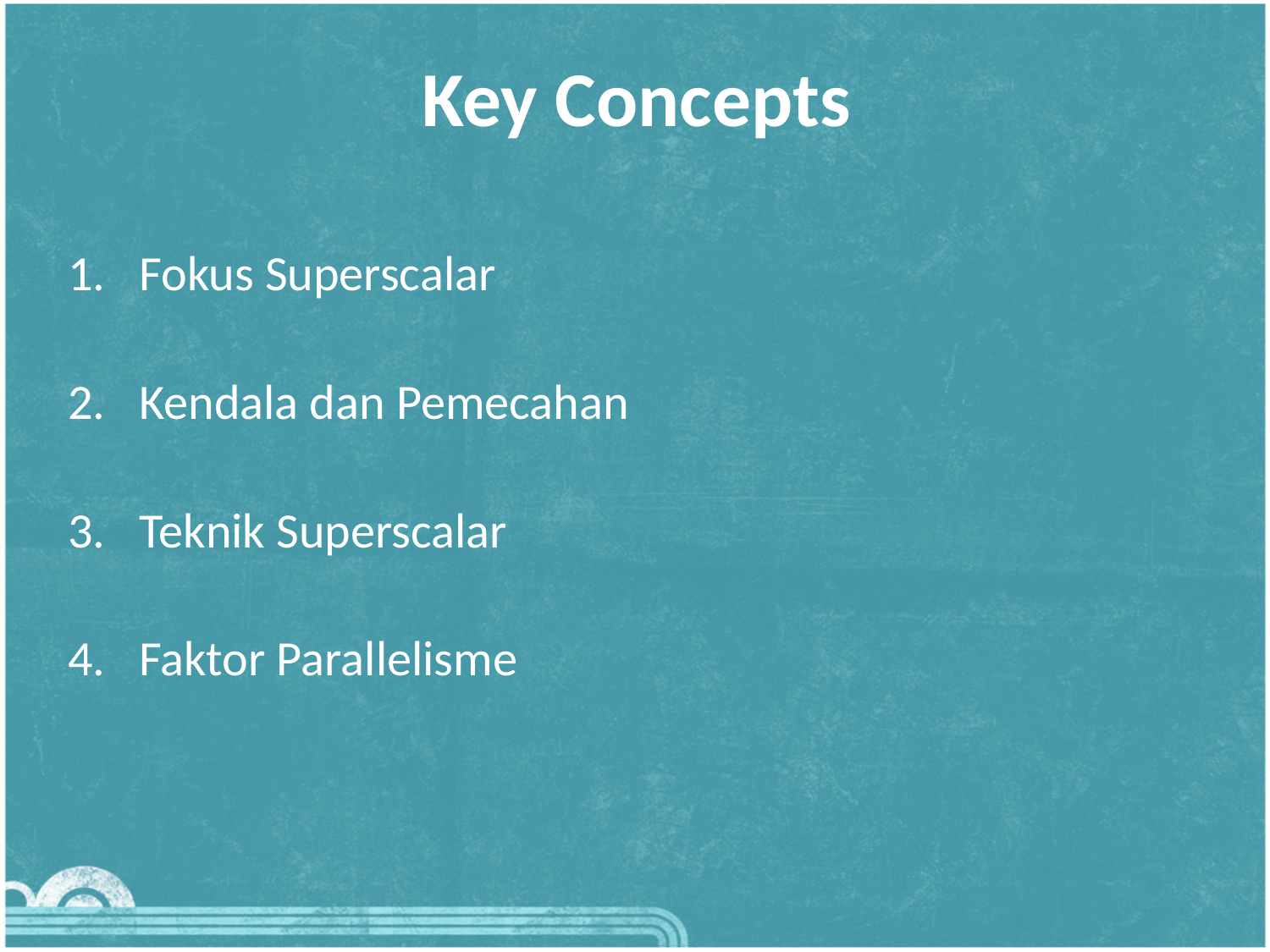

# Key Concepts
Fokus Superscalar
Kendala dan Pemecahan
Teknik Superscalar
Faktor Parallelisme